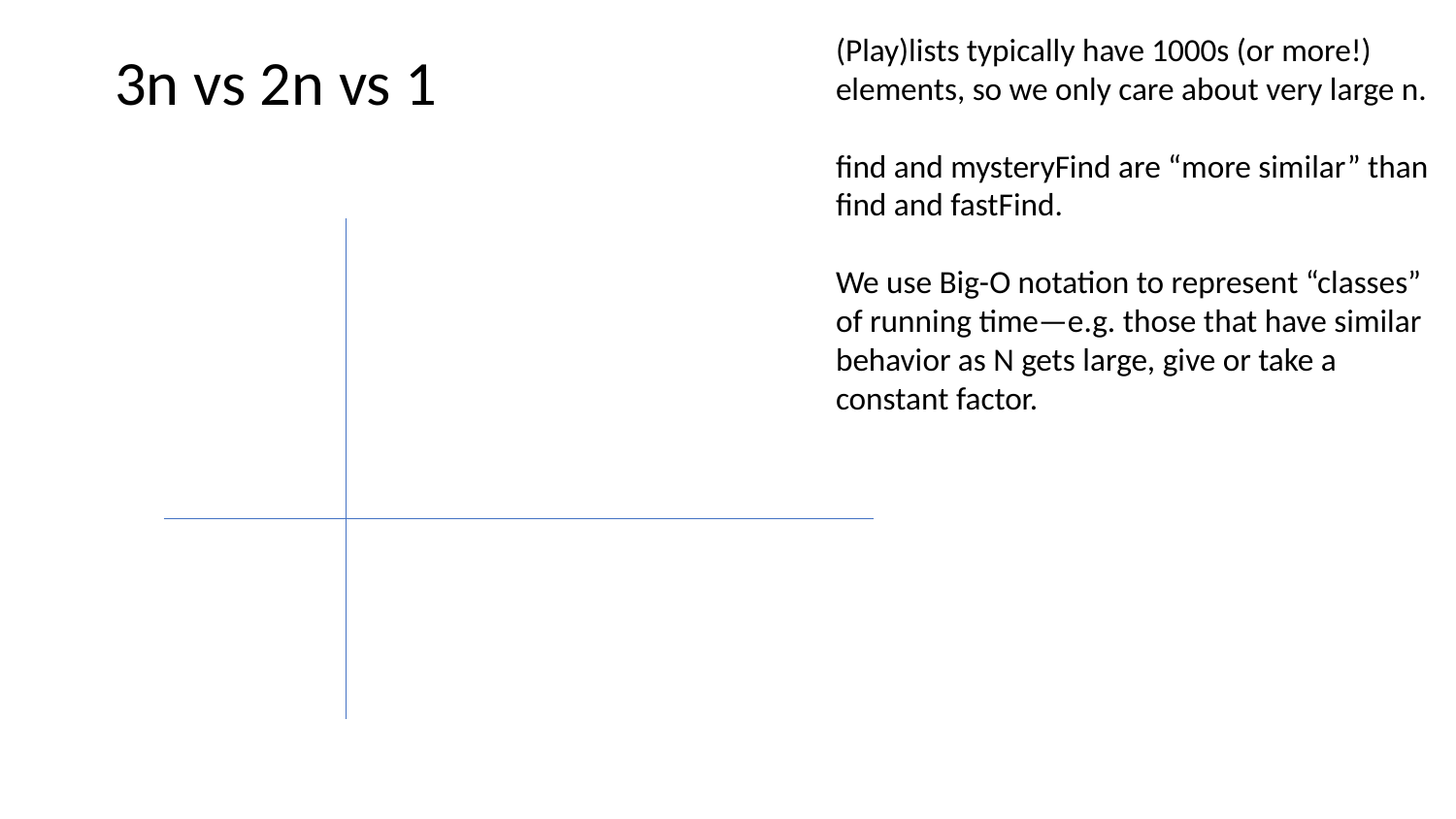

(Play)lists typically have 1000s (or more!)
elements, so we only care about very large n.

find and mysteryFind are “more similar” than find and fastFind.

We use Big-O notation to represent “classes” of running time—e.g. those that have similar behavior as N gets large, give or take a constant factor.
# 3n vs 2n vs 1